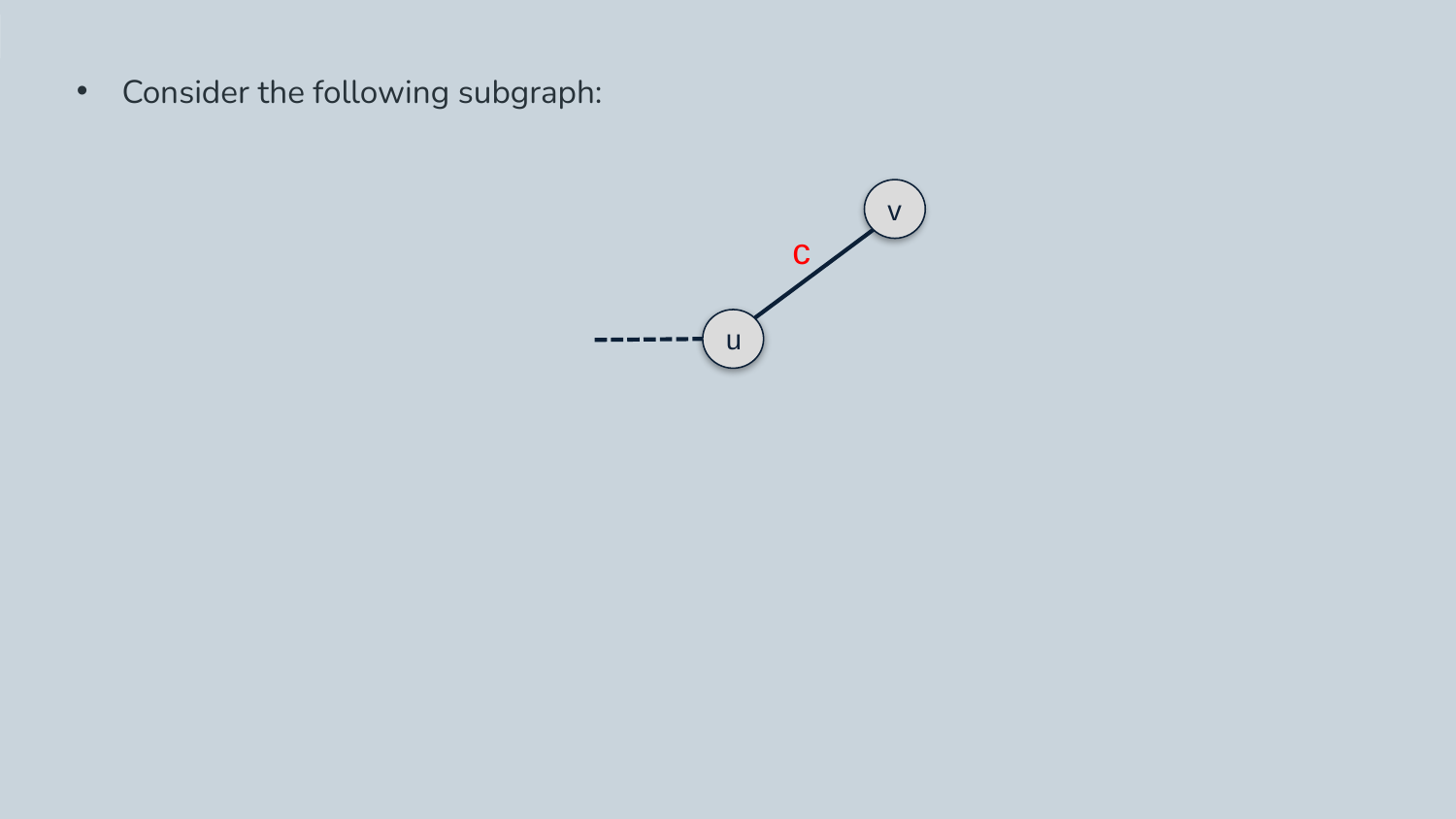

Consider the following subgraph:
v
c
u